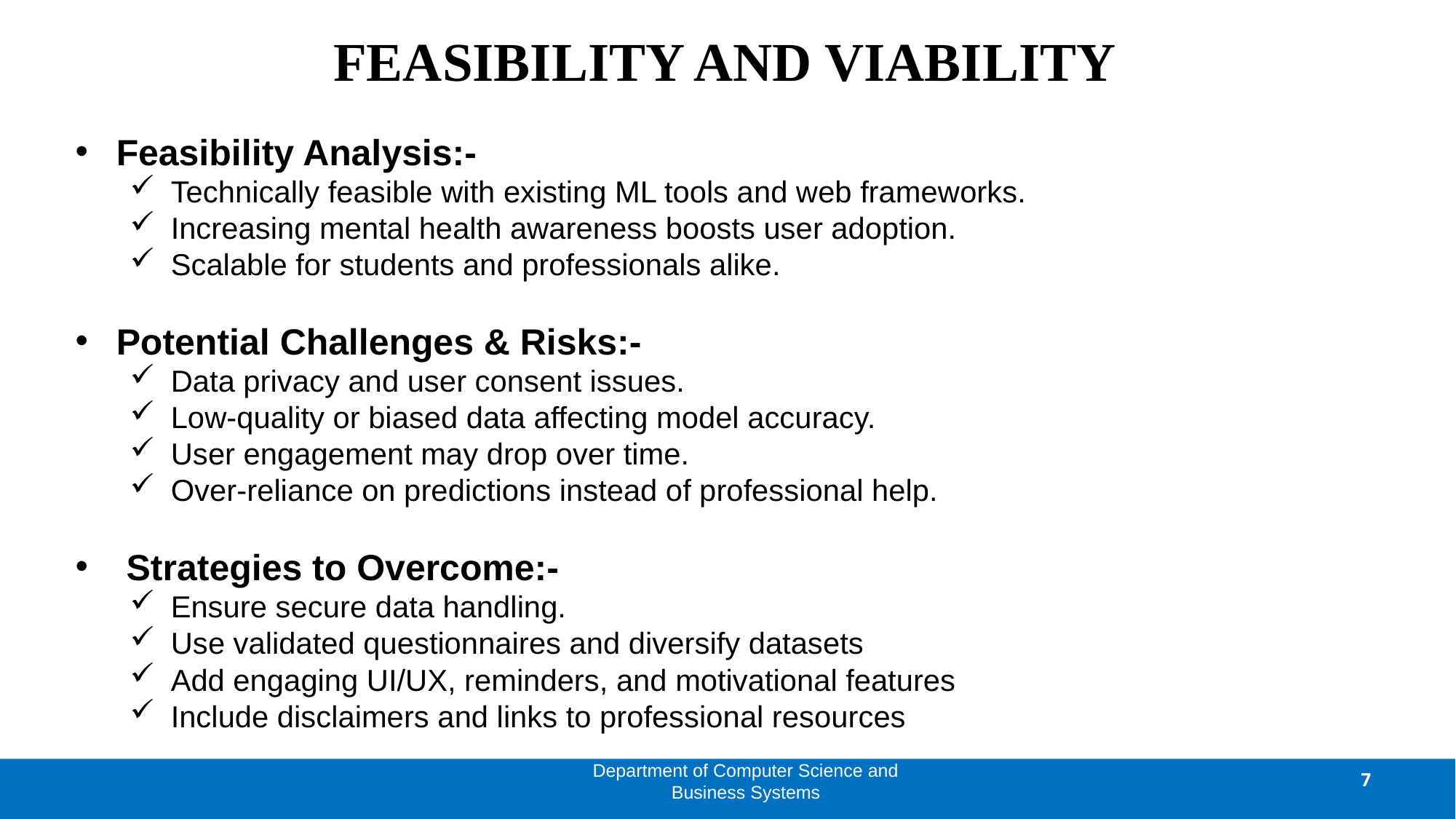

# FEASIBILITY AND VIABILITY
Feasibility Analysis:-
Technically feasible with existing ML tools and web frameworks.
Increasing mental health awareness boosts user adoption.
Scalable for students and professionals alike.

Potential Challenges & Risks:-
Data privacy and user consent issues.
Low-quality or biased data affecting model accuracy.
User engagement may drop over time.
Over-reliance on predictions instead of professional help.

 Strategies to Overcome:-
Ensure secure data handling.
Use validated questionnaires and diversify datasets
Add engaging UI/UX, reminders, and motivational features
Include disclaimers and links to professional resources

Department of Computer Science and Business Systems
7